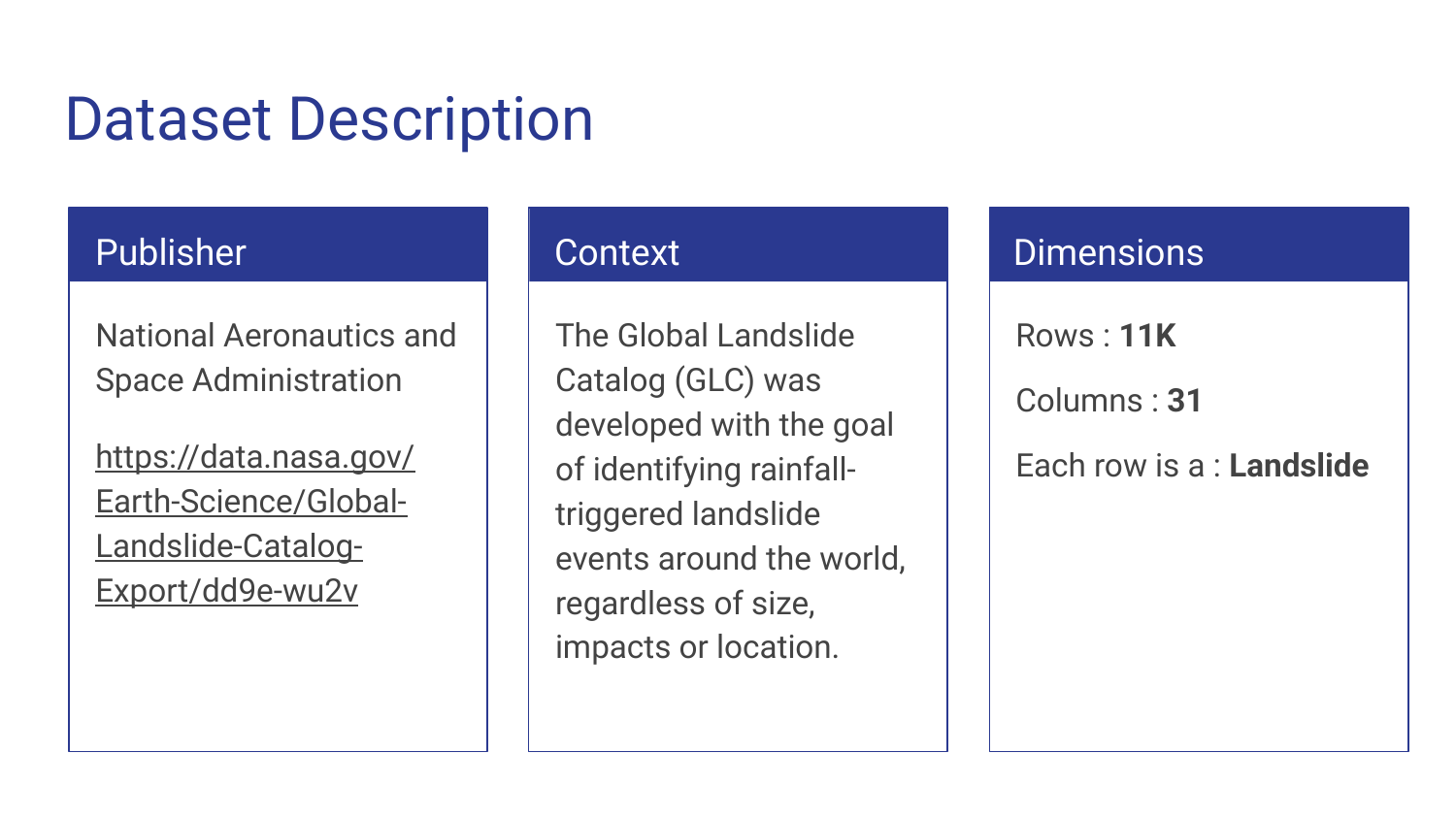

# Dataset Description

Publisher

Context

Dimensions
National Aeronautics and Space Administration
https://data.nasa.gov/Earth-Science/Global-Landslide-Catalog-Export/dd9e-wu2v
The Global Landslide Catalog (GLC) was developed with the goal of identifying rainfall-triggered landslide events around the world, regardless of size, impacts or location.
Rows : 11K
Columns : 31
Each row is a : Landslide